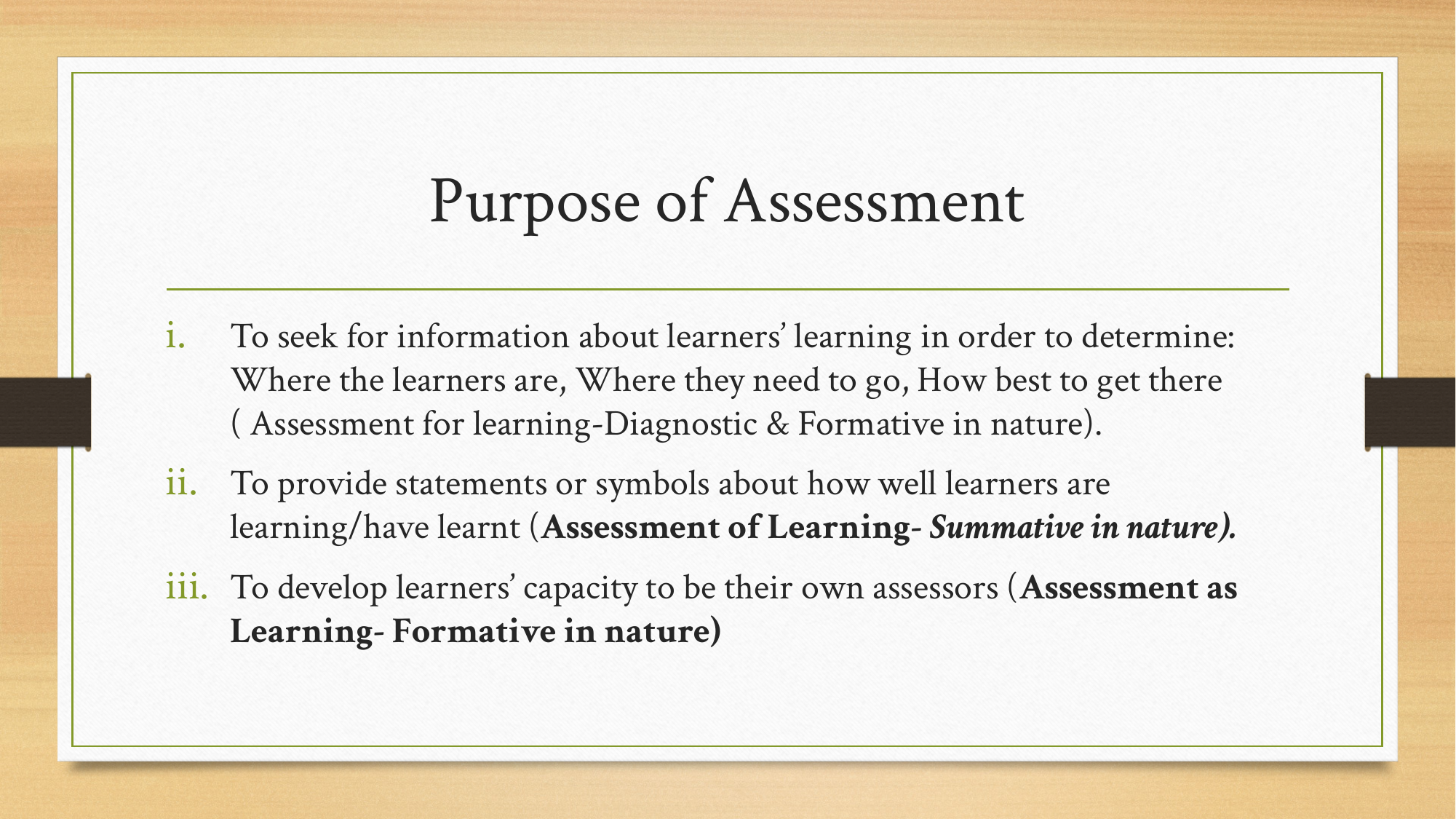

# Purpose of Assessment
To seek for information about learners’ learning in order to determine: Where the learners are, Where they need to go, How best to get there ( Assessment for learning-Diagnostic & Formative in nature).
To provide statements or symbols about how well learners are learning/have learnt (Assessment of Learning- Summative in nature).
To develop learners’ capacity to be their own assessors (Assessment as Learning- Formative in nature)